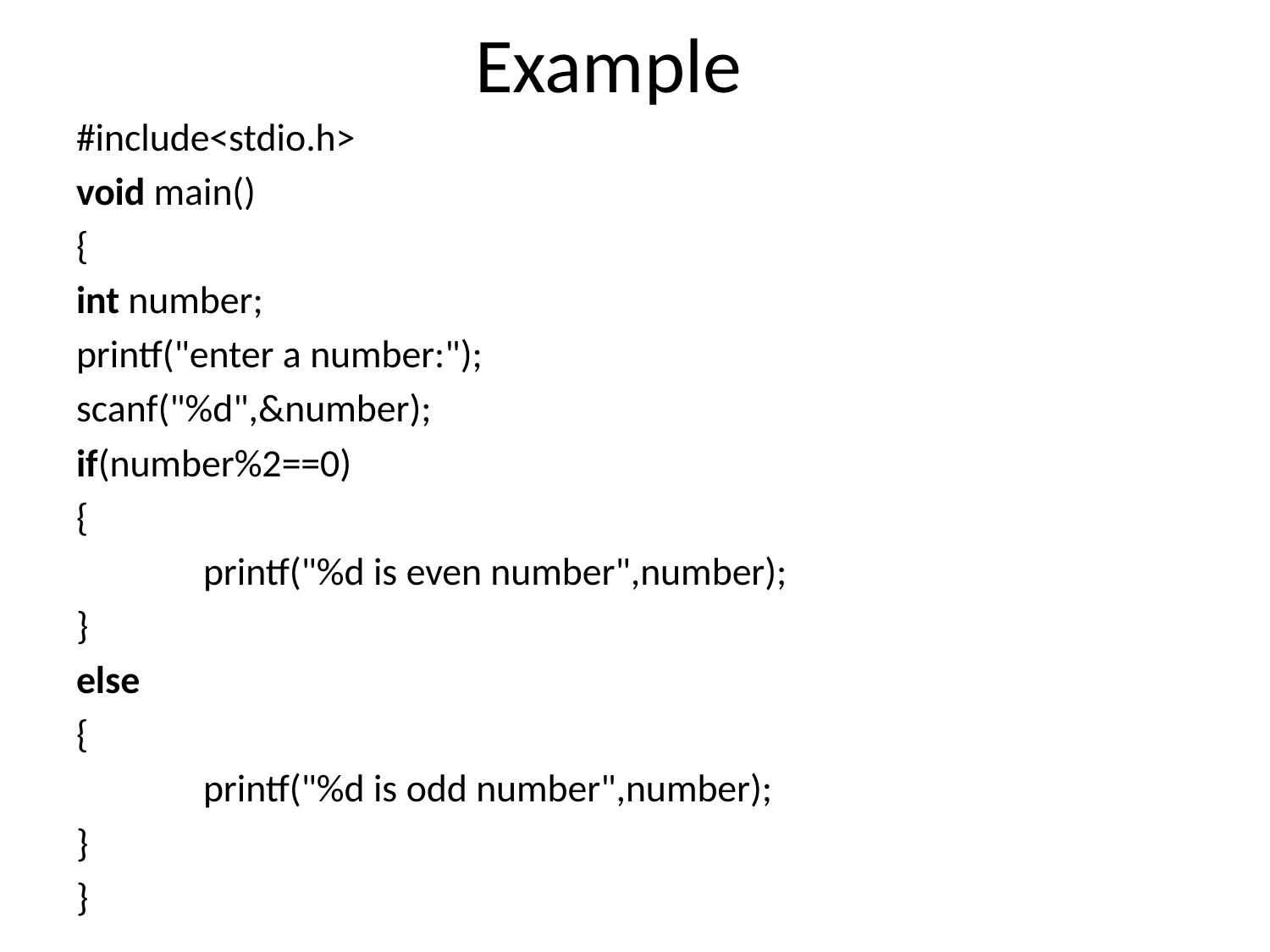

# Example
#include<stdio.h>
void main()
{
int number;
printf("enter a number:");
scanf("%d",&number);
if(number%2==0)
{
	printf("%d is even number",number);
}
else
{
	printf("%d is odd number",number);
}
}